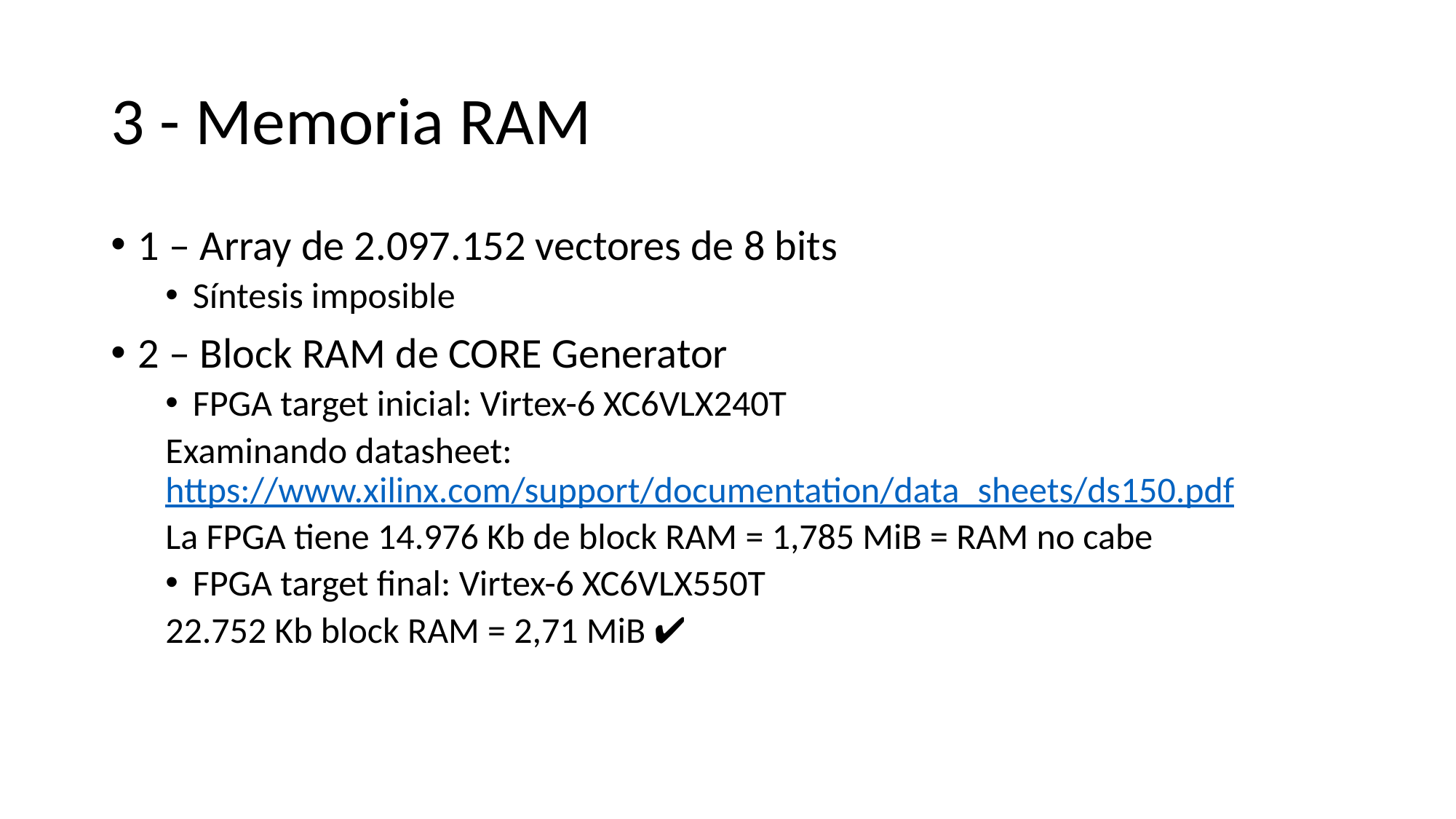

# 3 - Memoria RAM
1 – Array de 2.097.152 vectores de 8 bits
Síntesis imposible
2 – Block RAM de CORE Generator
FPGA target inicial: Virtex-6 XC6VLX240T
Examinando datasheet: https://www.xilinx.com/support/documentation/data_sheets/ds150.pdf
La FPGA tiene 14.976 Kb de block RAM = 1,785 MiB = RAM no cabe
FPGA target final: Virtex-6 XC6VLX550T
22.752 Kb block RAM = 2,71 MiB ✔